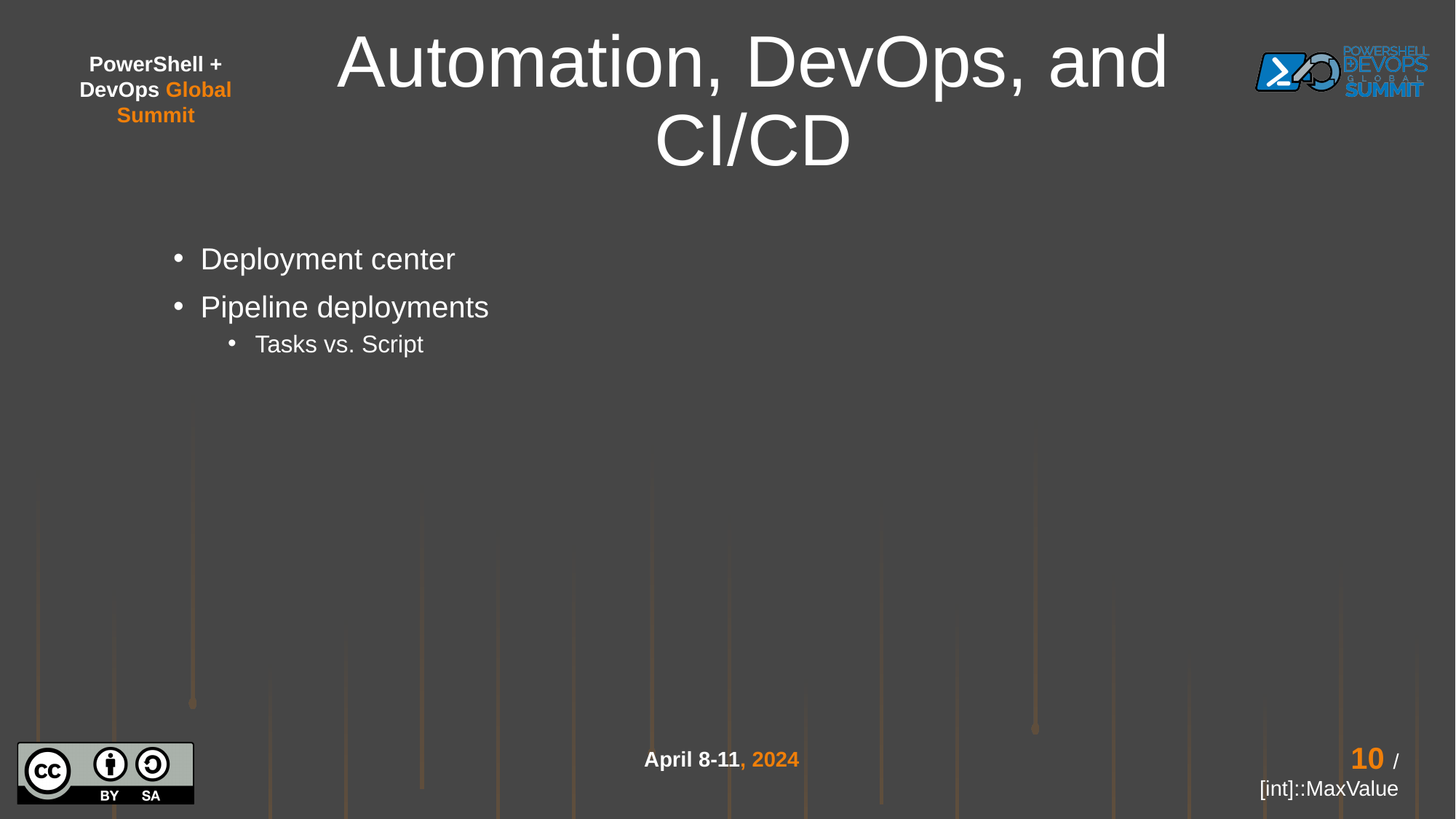

# Automation, DevOps, and CI/CD
Deployment center
Pipeline deployments
Tasks vs. Script